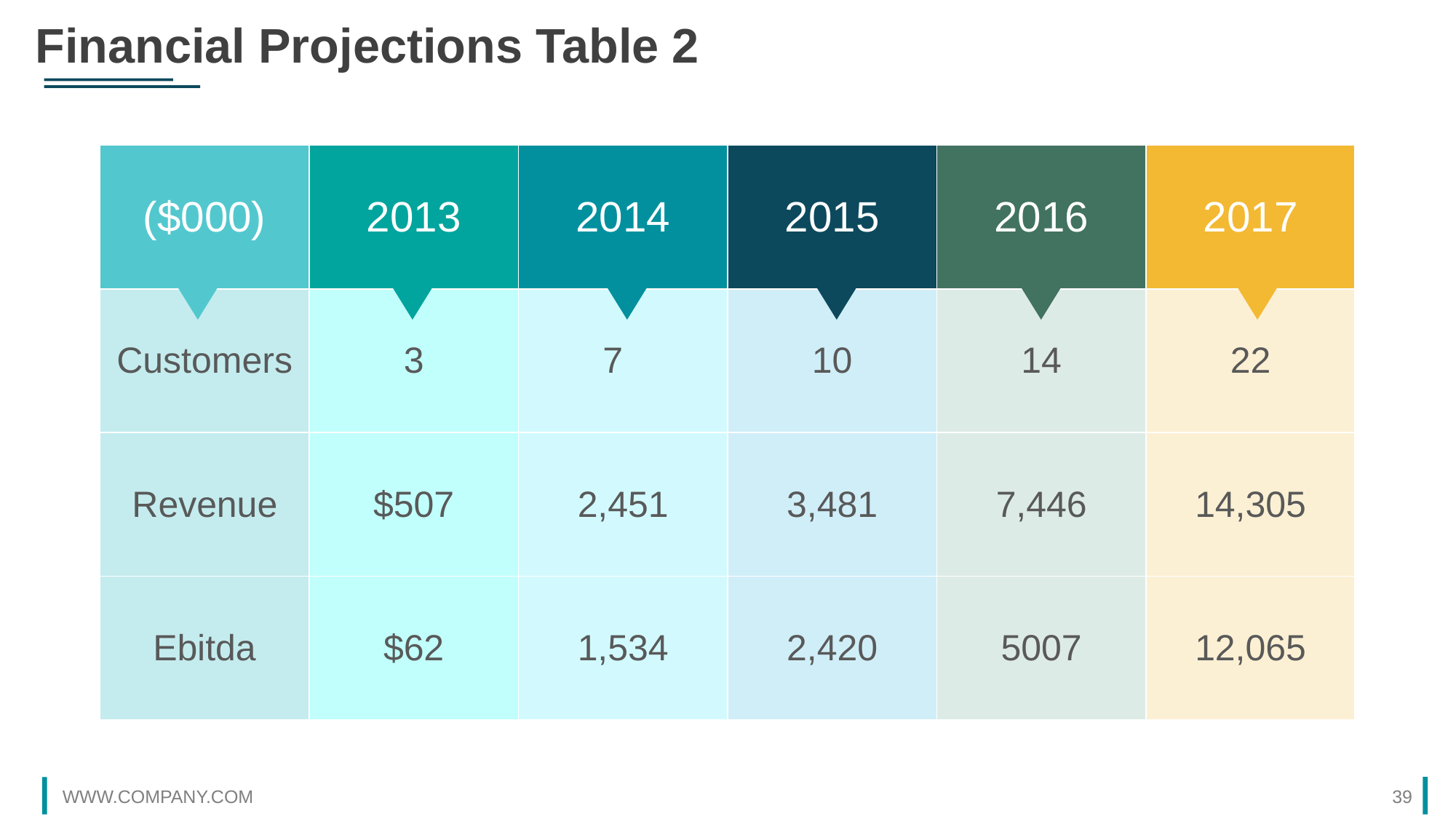

Financial Projections Table 2
| ($000) | 2013 | 2014 | 2015 | 2016 | 2017 |
| --- | --- | --- | --- | --- | --- |
| Customers | 3 | 7 | 10 | 14 | 22 |
| Revenue | $507 | 2,451 | 3,481 | 7,446 | 14,305 |
| Ebitda | $62 | 1,534 | 2,420 | 5007 | 12,065 |

WWW.COMPANY.COM
39